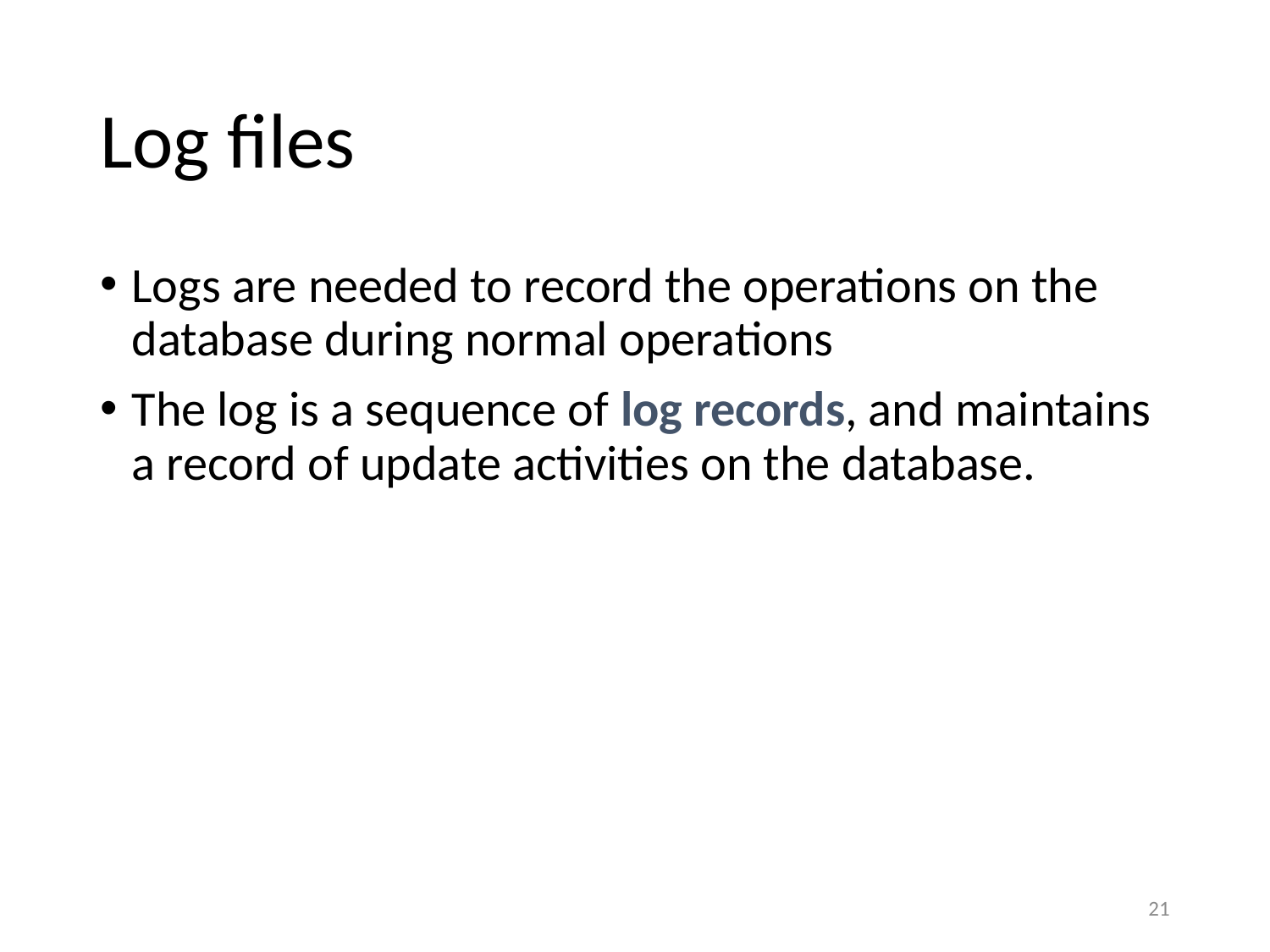

# Log files
Logs are needed to record the operations on the database during normal operations
The log is a sequence of log records, and maintains a record of update activities on the database.

21